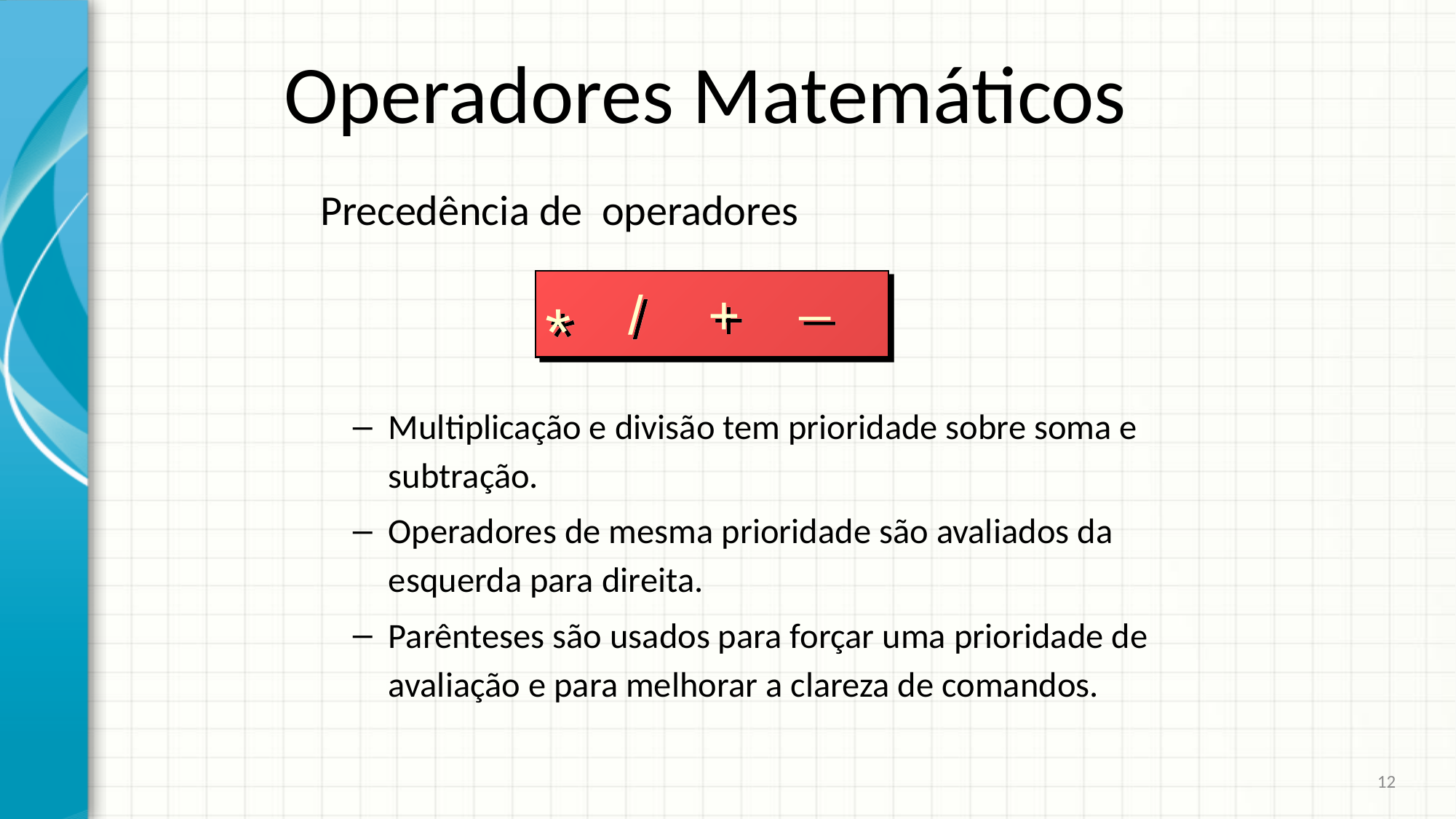

Operadores Matemáticos
Precedência de  operadores
_

/
+
*
Multiplicação e divisão tem prioridade sobre soma e subtração.
Operadores de mesma prioridade são avaliados da esquerda para direita.
Parênteses são usados para forçar uma prioridade de avaliação e para melhorar a clareza de comandos.
12